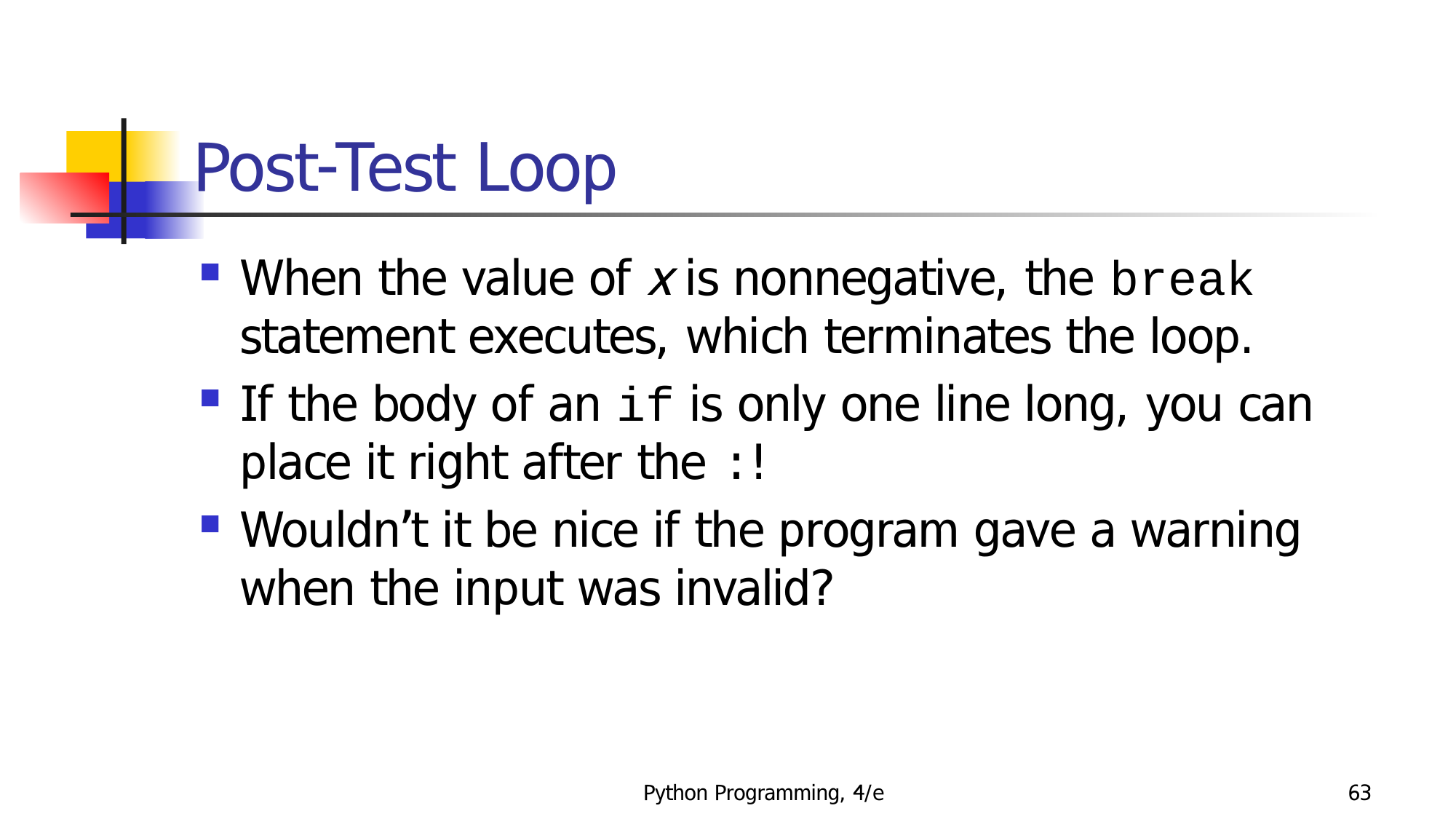

# Post-Test Loop
When the value of x is nonnegative, the break statement executes, which terminates the loop.
If the body of an if is only one line long, you can place it right after the :!
Wouldn’t it be nice if the program gave a warning when the input was invalid?
Python Programming, 4/e
63